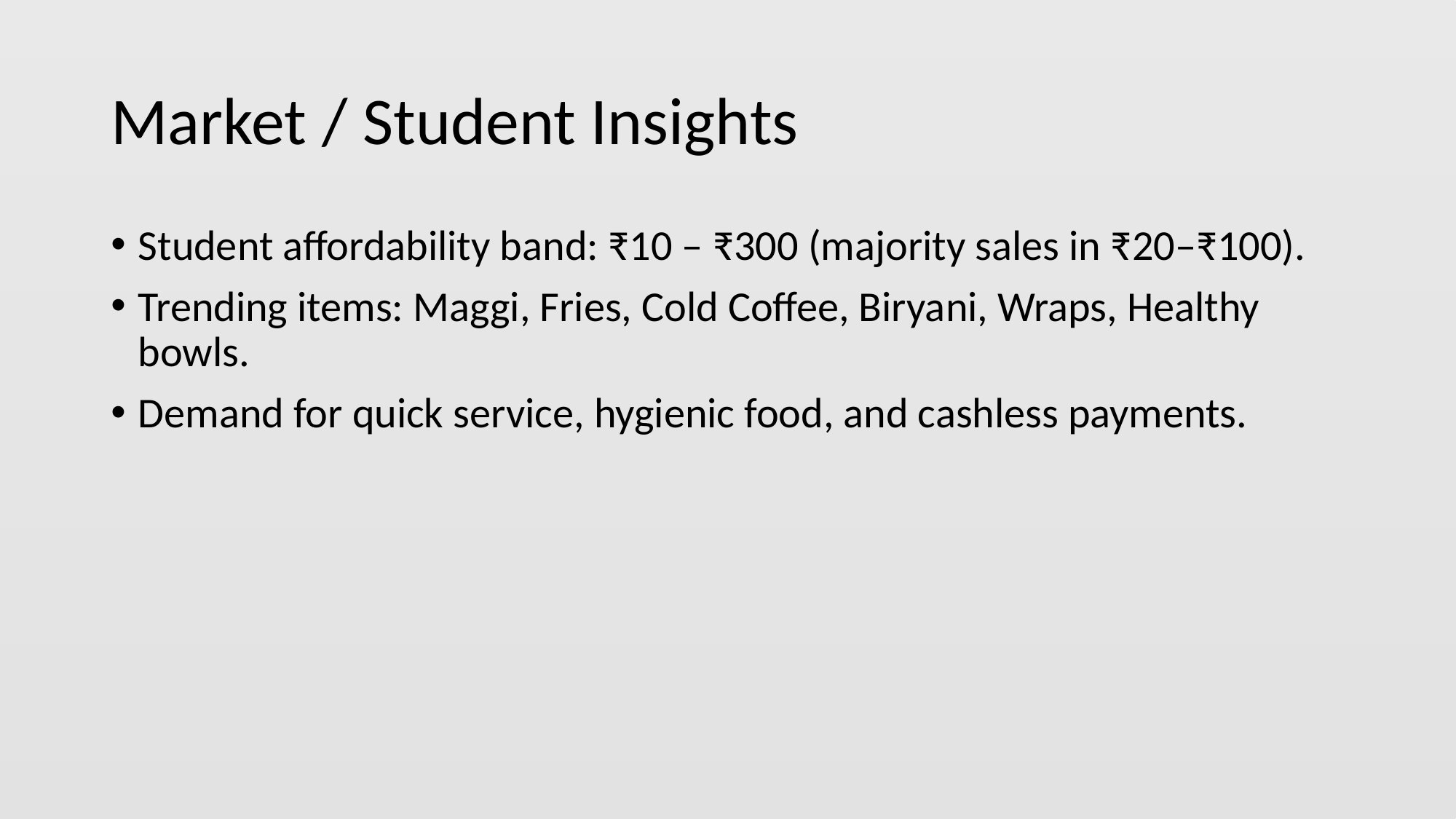

# Market / Student Insights
Student affordability band: ₹10 – ₹300 (majority sales in ₹20–₹100).
Trending items: Maggi, Fries, Cold Coffee, Biryani, Wraps, Healthy bowls.
Demand for quick service, hygienic food, and cashless payments.